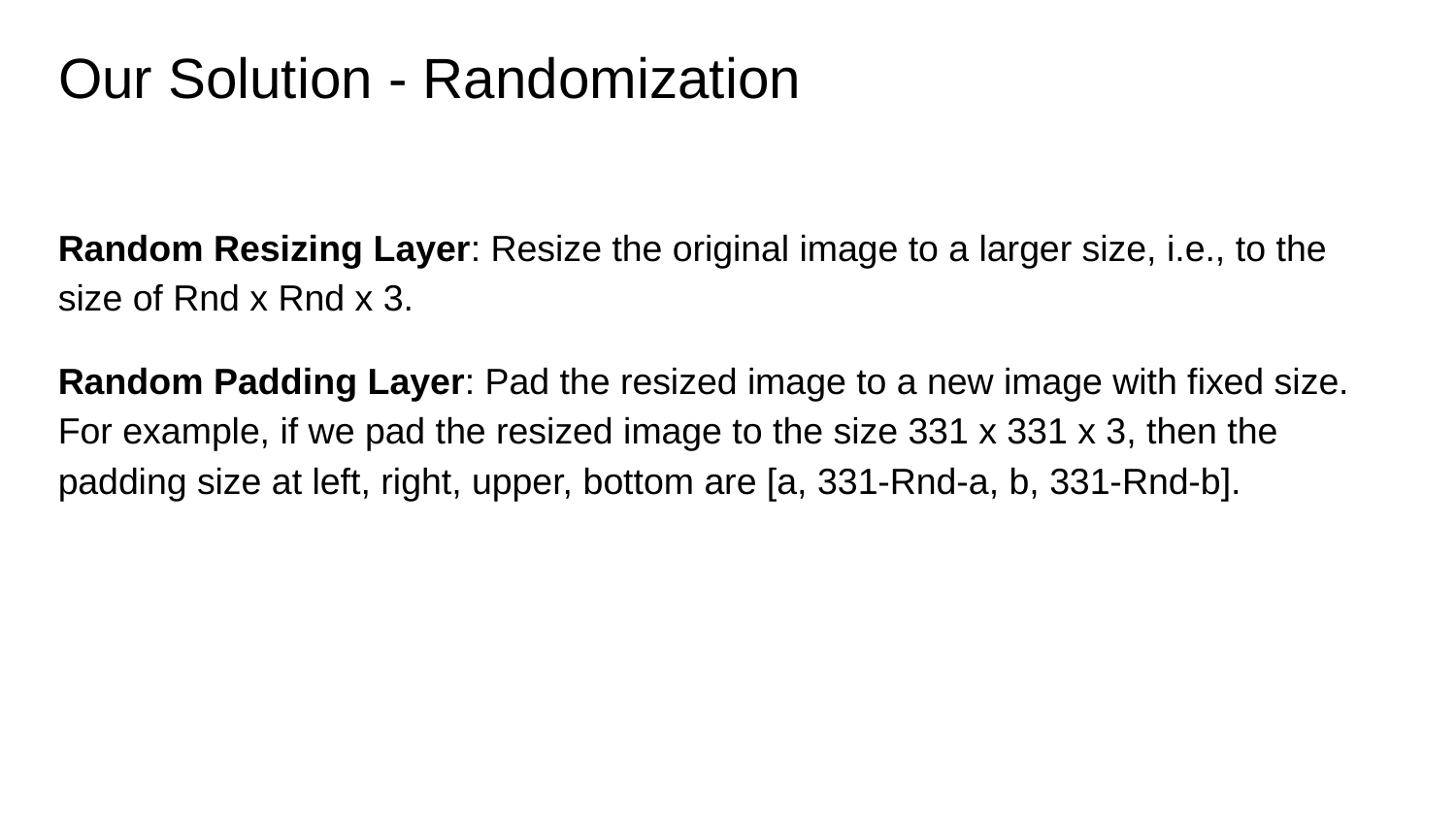

# Our Solution - Randomization
Random Resizing Layer: Resize the original image to a larger size, i.e., to the size of Rnd x Rnd x 3.
Random Padding Layer: Pad the resized image to a new image with fixed size. For example, if we pad the resized image to the size 331 x 331 x 3, then the padding size at left, right, upper, bottom are [a, 331-Rnd-a, b, 331-Rnd-b].